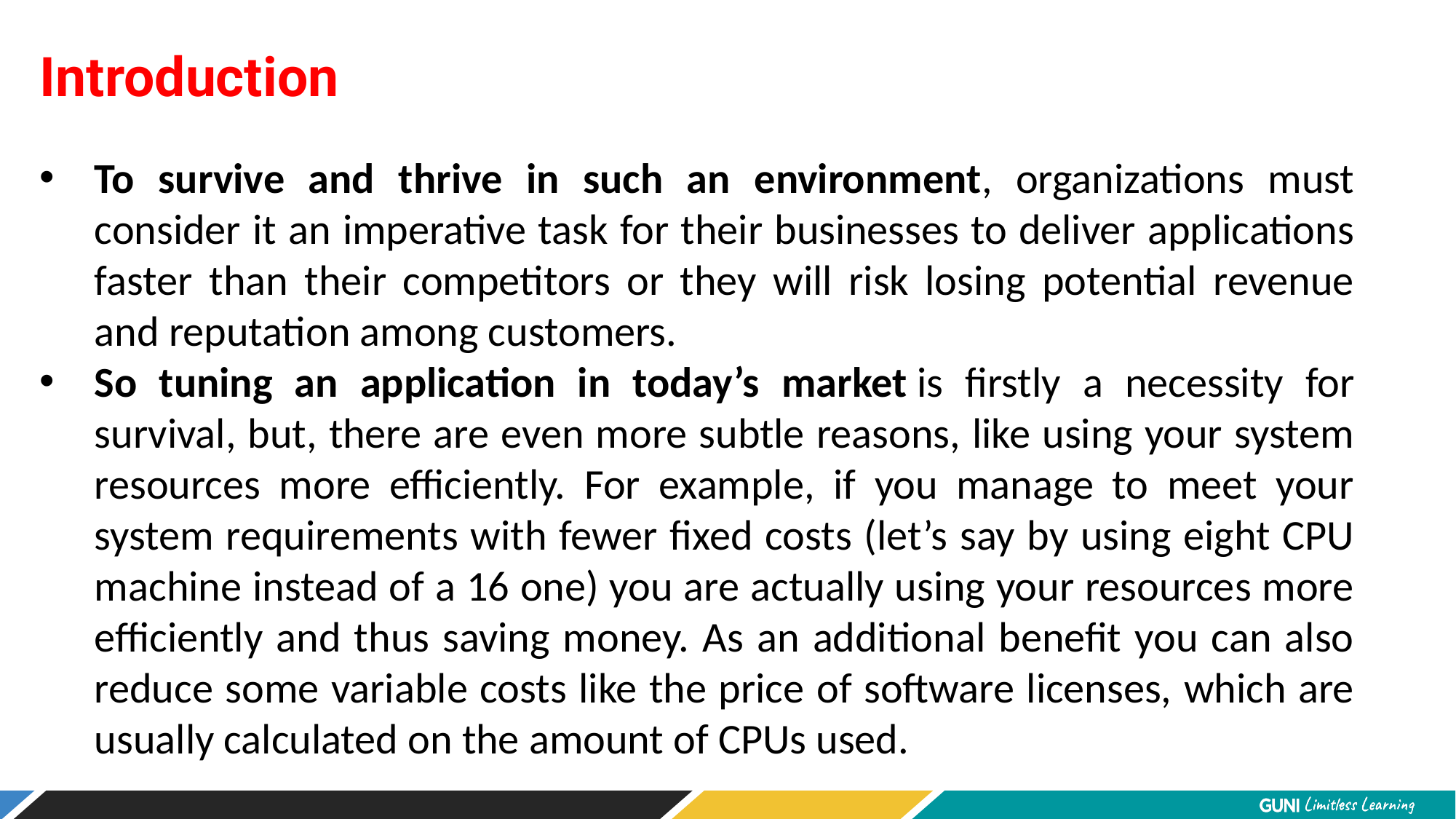

Introduction
To survive and thrive in such an environment, organizations must consider it an imperative task for their businesses to deliver applications faster than their competitors or they will risk losing potential revenue and reputation among customers.
So tuning an application in today’s market is firstly a necessity for survival, but, there are even more subtle reasons, like using your system resources more efficiently. For example, if you manage to meet your system requirements with fewer fixed costs (let’s say by using eight CPU machine instead of a 16 one) you are actually using your resources more efficiently and thus saving money. As an additional benefit you can also reduce some variable costs like the price of software licenses, which are usually calculated on the amount of CPUs used.